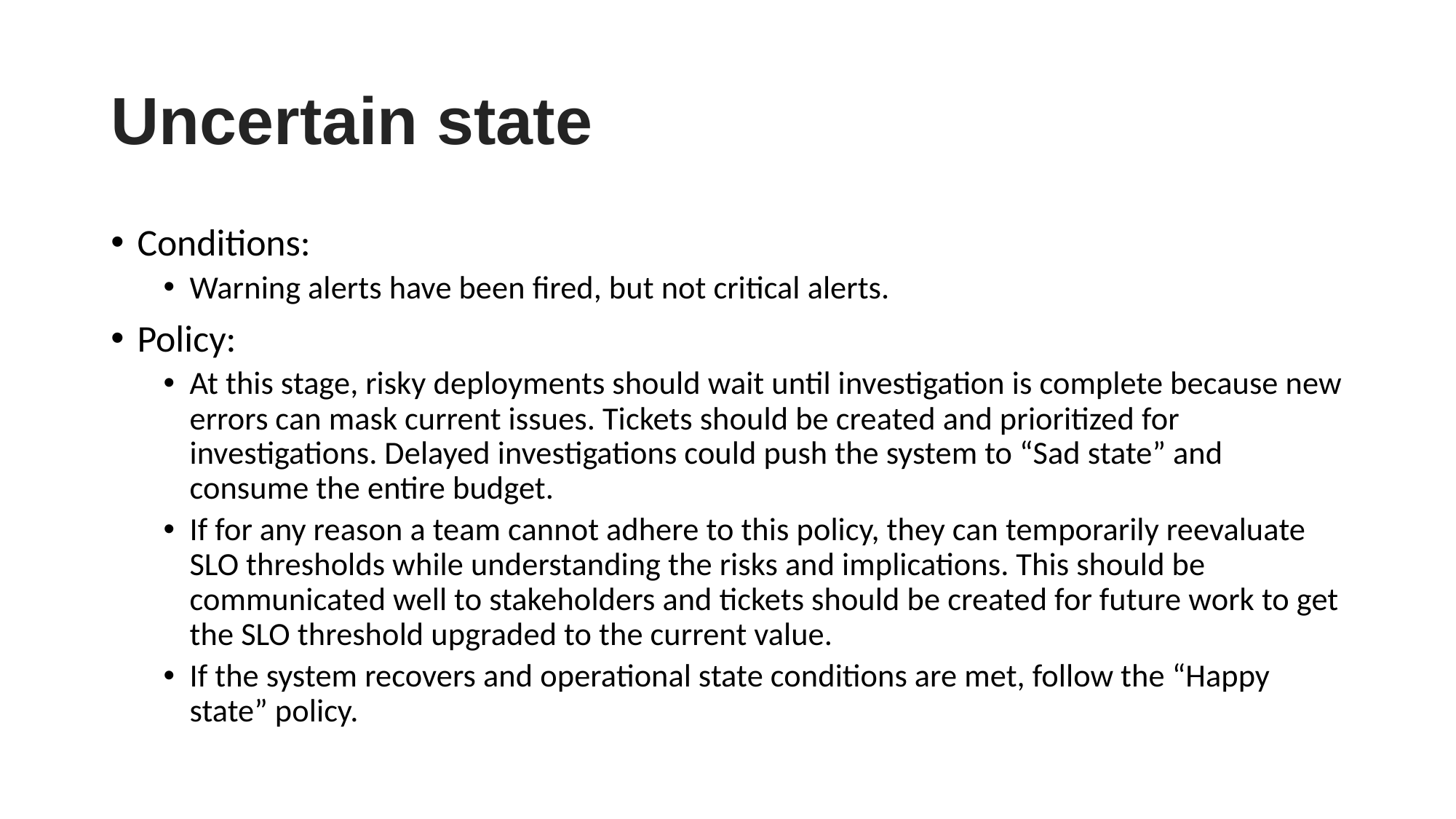

# Uncertain state
Conditions:
Warning alerts have been fired, but not critical alerts.
Policy:
At this stage, risky deployments should wait until investigation is complete because new errors can mask current issues. Tickets should be created and prioritized for investigations. Delayed investigations could push the system to “Sad state” and consume the entire budget.
If for any reason a team cannot adhere to this policy, they can temporarily reevaluate SLO thresholds while understanding the risks and implications. This should be communicated well to stakeholders and tickets should be created for future work to get the SLO threshold upgraded to the current value.
If the system recovers and operational state conditions are met, follow the “Happy state” policy.